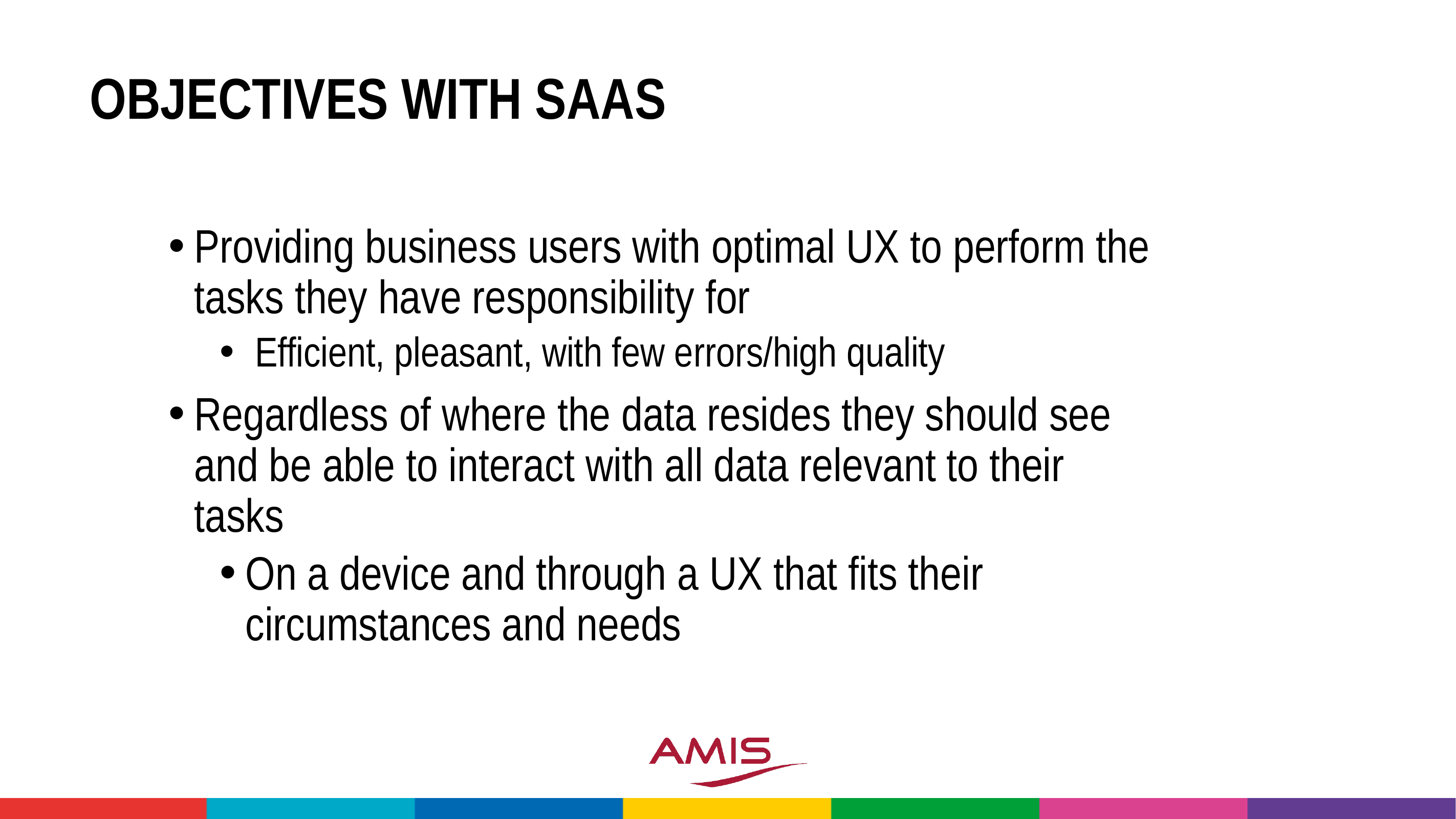

# Objectives with SaaS
Providing business users with optimal UX to perform the tasks they have responsibility for
 Efficient, pleasant, with few errors/high quality
Regardless of where the data resides they should see and be able to interact with all data relevant to their tasks
On a device and through a UX that fits their circumstances and needs